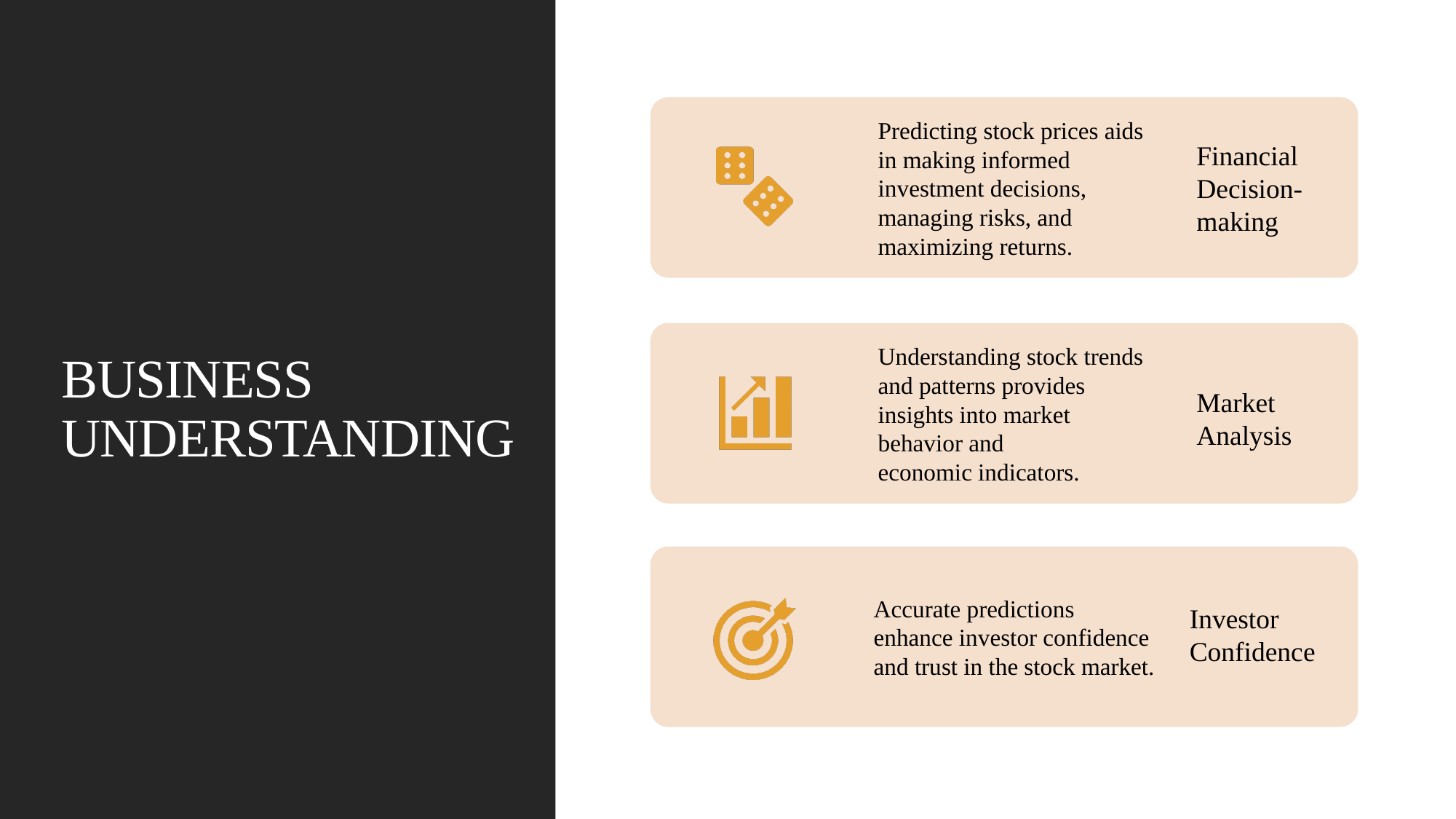

Predicting stock prices aids in making informed investment decisions, managing risks, and maximizing returns.
Financial Decision-making
Understanding stock trends and patterns provides insights into market behavior and economic indicators.
Market Analysis

Accurate predictions enhance investor confidence and trust in the stock market.
# BUSINESS UNDERSTANDING
Investor Confidence